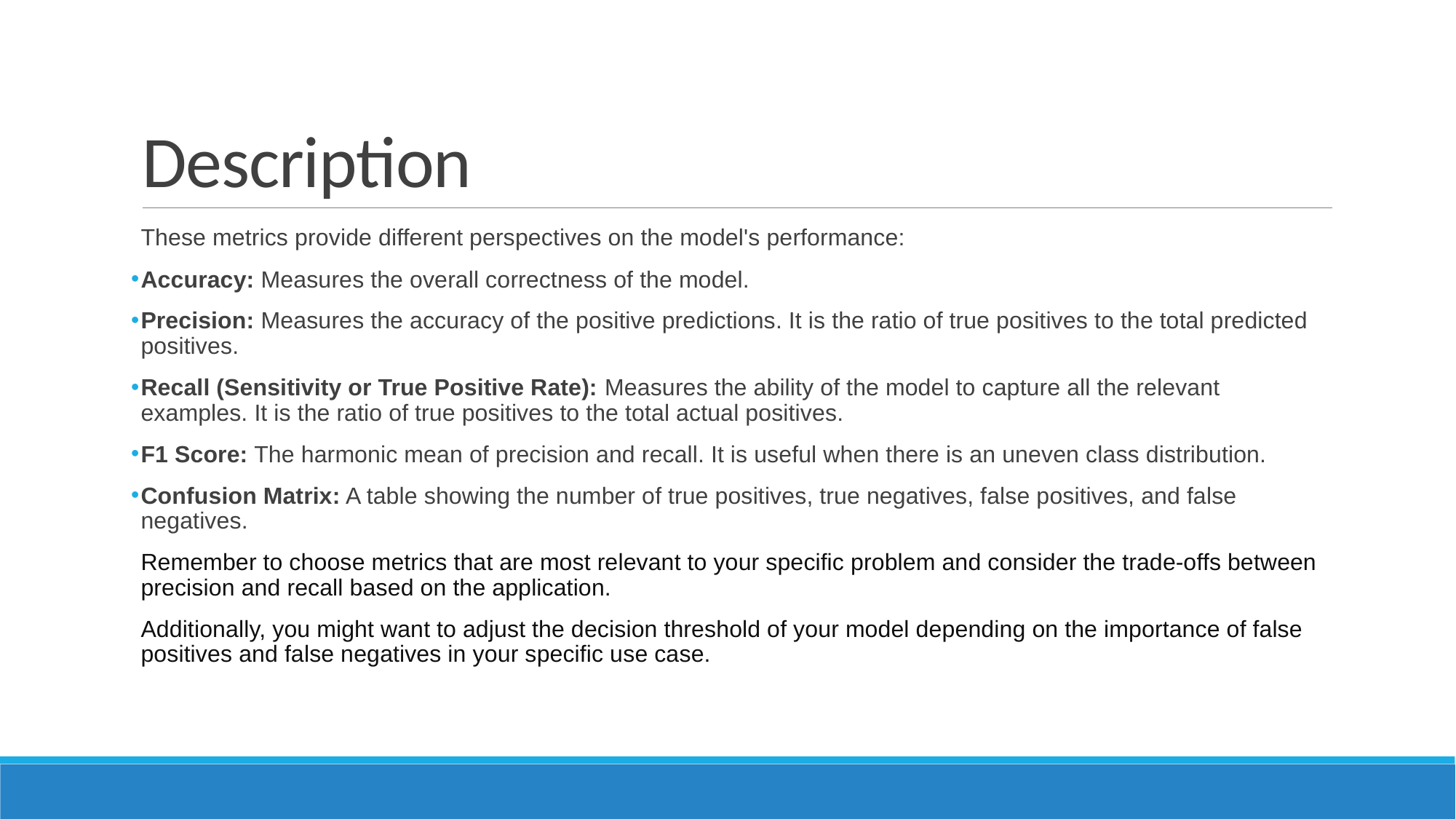

# Description
These metrics provide different perspectives on the model's performance:
Accuracy: Measures the overall correctness of the model.
Precision: Measures the accuracy of the positive predictions. It is the ratio of true positives to the total predicted positives.
Recall (Sensitivity or True Positive Rate): Measures the ability of the model to capture all the relevant examples. It is the ratio of true positives to the total actual positives.
F1 Score: The harmonic mean of precision and recall. It is useful when there is an uneven class distribution.
Confusion Matrix: A table showing the number of true positives, true negatives, false positives, and false negatives.
Remember to choose metrics that are most relevant to your specific problem and consider the trade-offs between precision and recall based on the application.
Additionally, you might want to adjust the decision threshold of your model depending on the importance of false positives and false negatives in your specific use case.